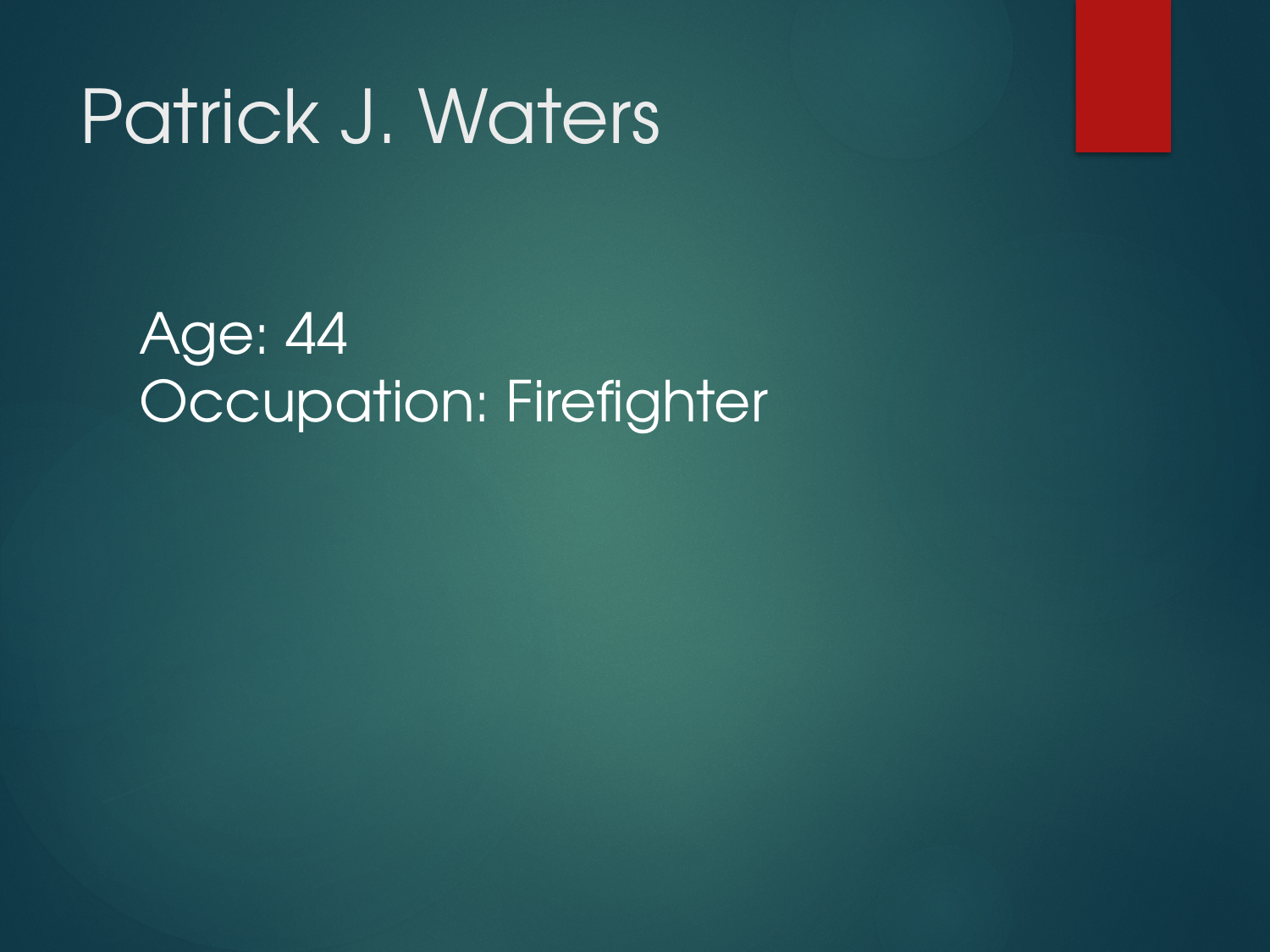

# Patrick J. Waters

Age: 44
Occupation: Firefighter